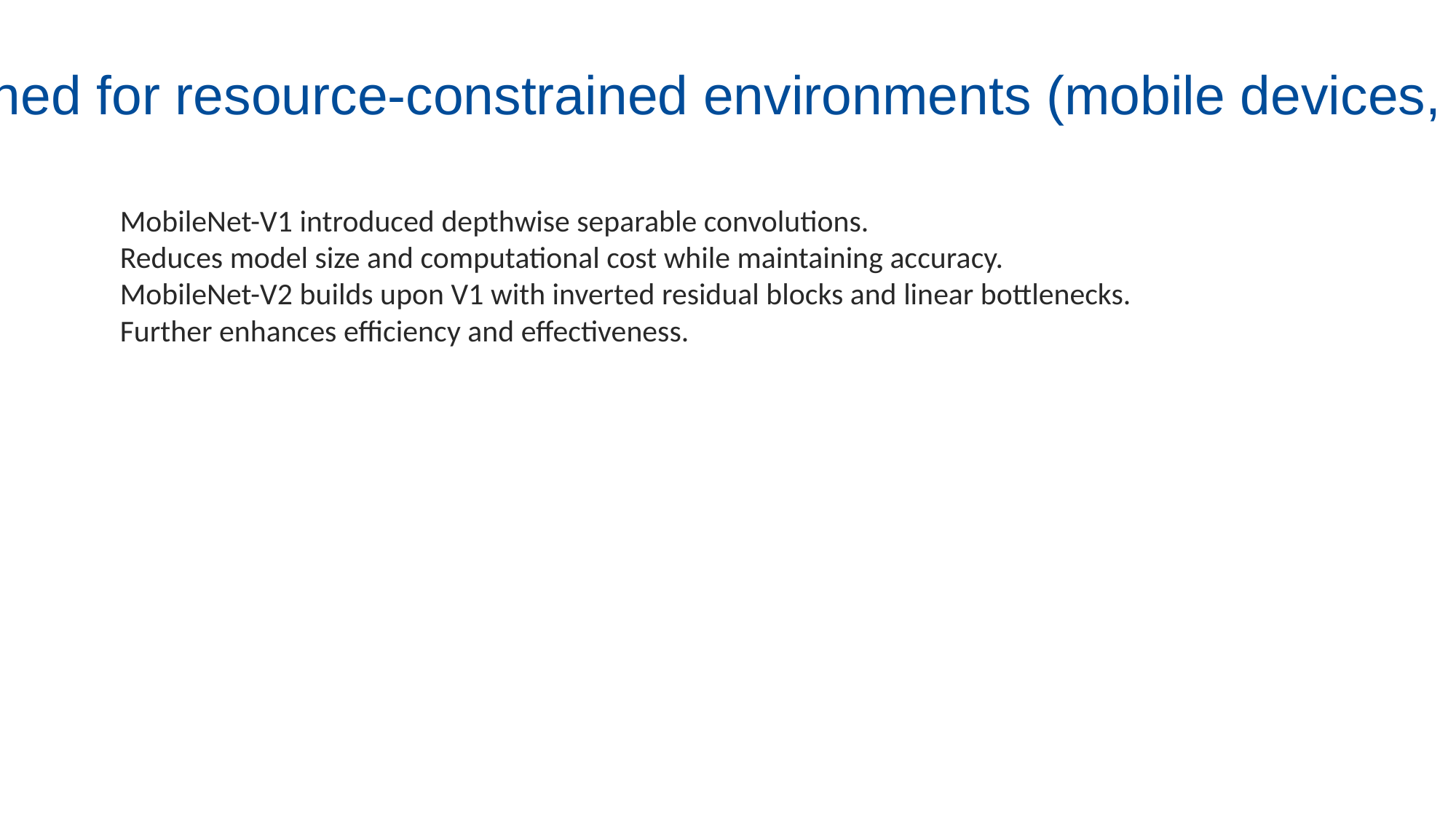

Designed for resource-constrained environments (mobile devices, IoT).

MobileNet-V1 introduced depthwise separable convolutions.
Reduces model size and computational cost while maintaining accuracy.
MobileNet-V2 builds upon V1 with inverted residual blocks and linear bottlenecks.
Further enhances efficiency and effectiveness.